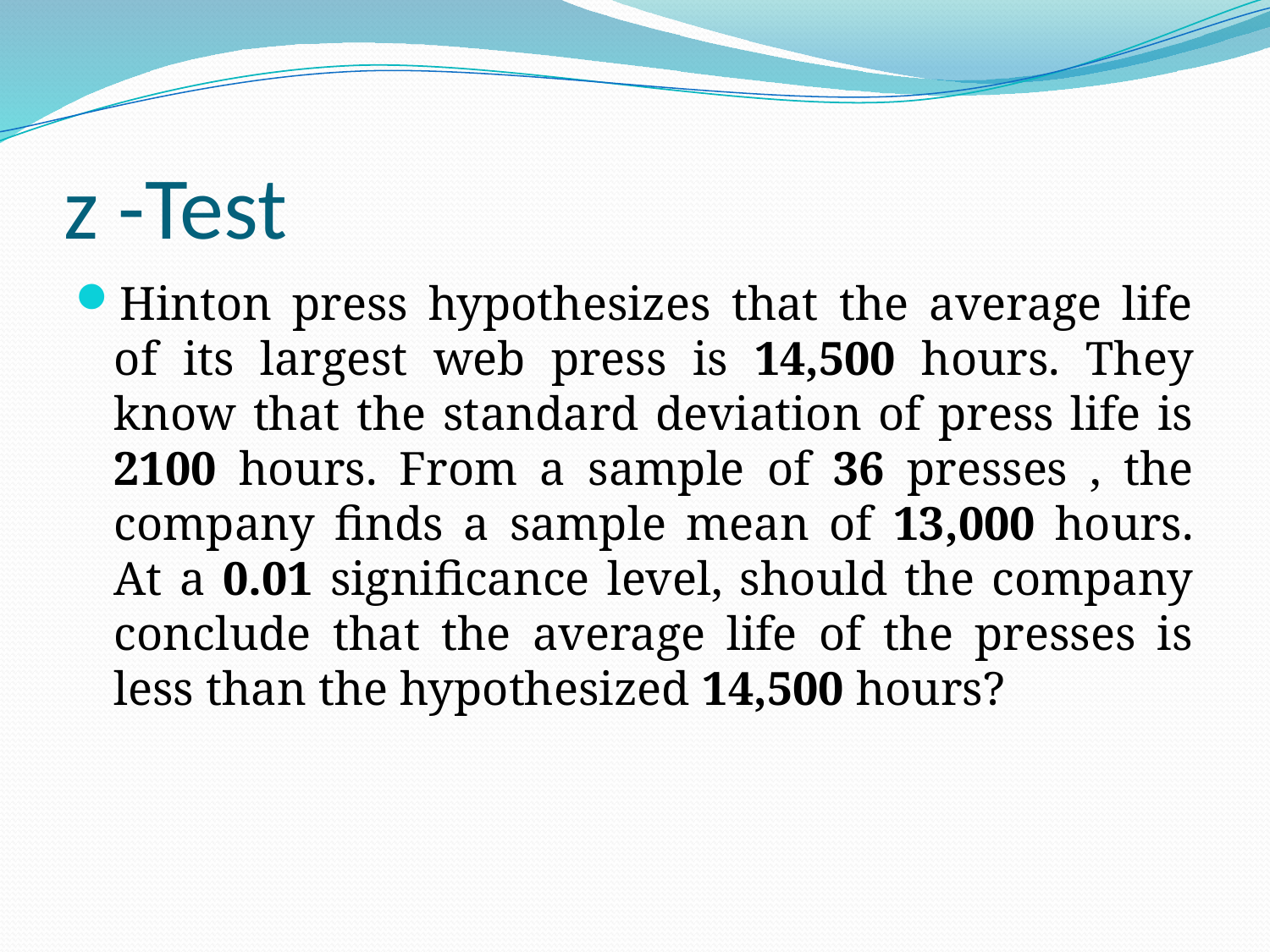

# z -Test
Hinton press hypothesizes that the average life of its largest web press is 14,500 hours. They know that the standard deviation of press life is 2100 hours. From a sample of 36 presses , the company finds a sample mean of 13,000 hours. At a 0.01 significance level, should the company conclude that the average life of the presses is less than the hypothesized 14,500 hours?